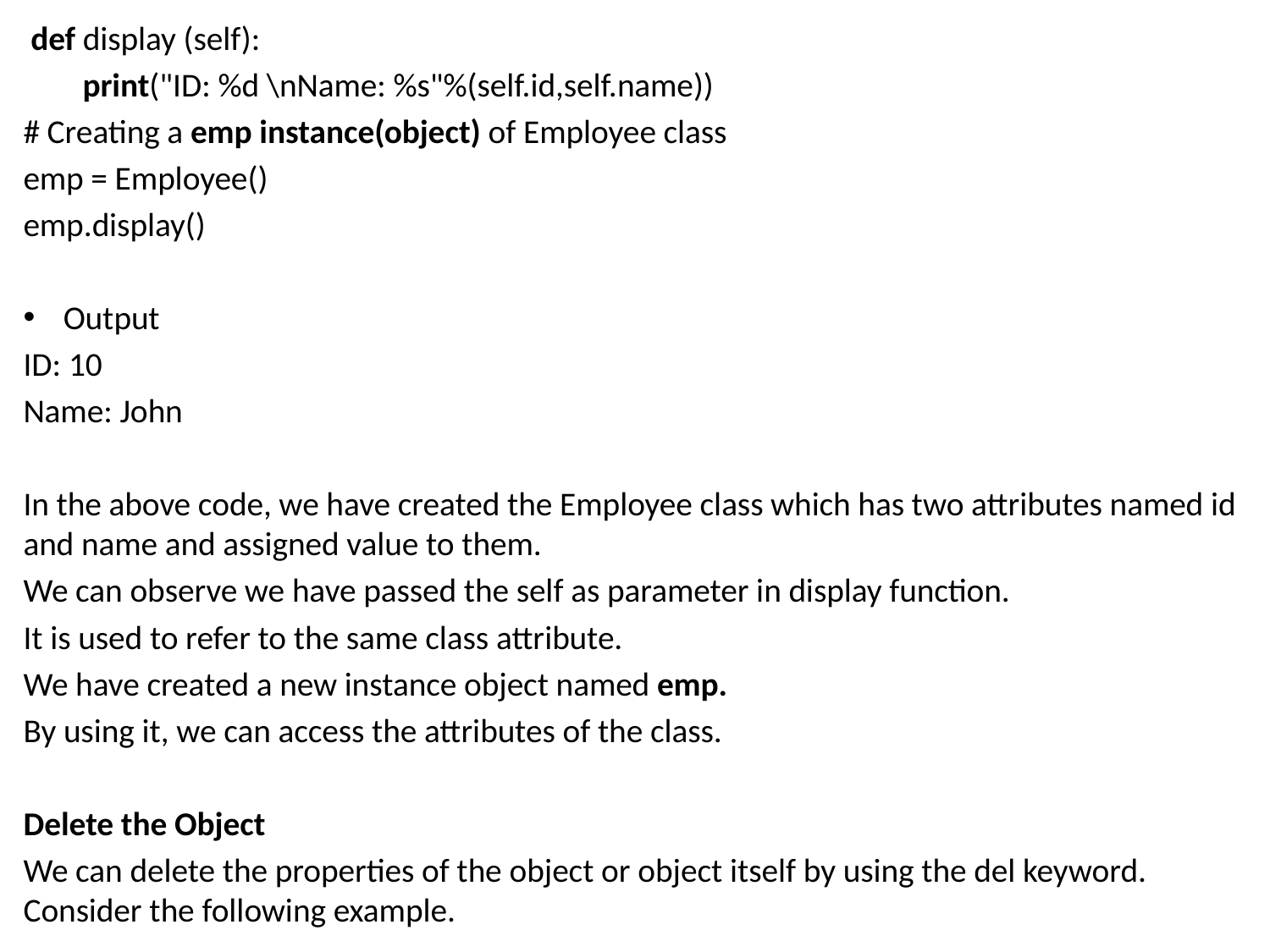

def display (self):
        print("ID: %d \nName: %s"%(self.id,self.name))
# Creating a emp instance(object) of Employee class
emp = Employee()
emp.display()

Output
ID: 10
Name: John

In the above code, we have created the Employee class which has two attributes named id and name and assigned value to them.
We can observe we have passed the self as parameter in display function.
It is used to refer to the same class attribute.
We have created a new instance object named emp.
By using it, we can access the attributes of the class.

Delete the Object
We can delete the properties of the object or object itself by using the del keyword. Consider the following example.